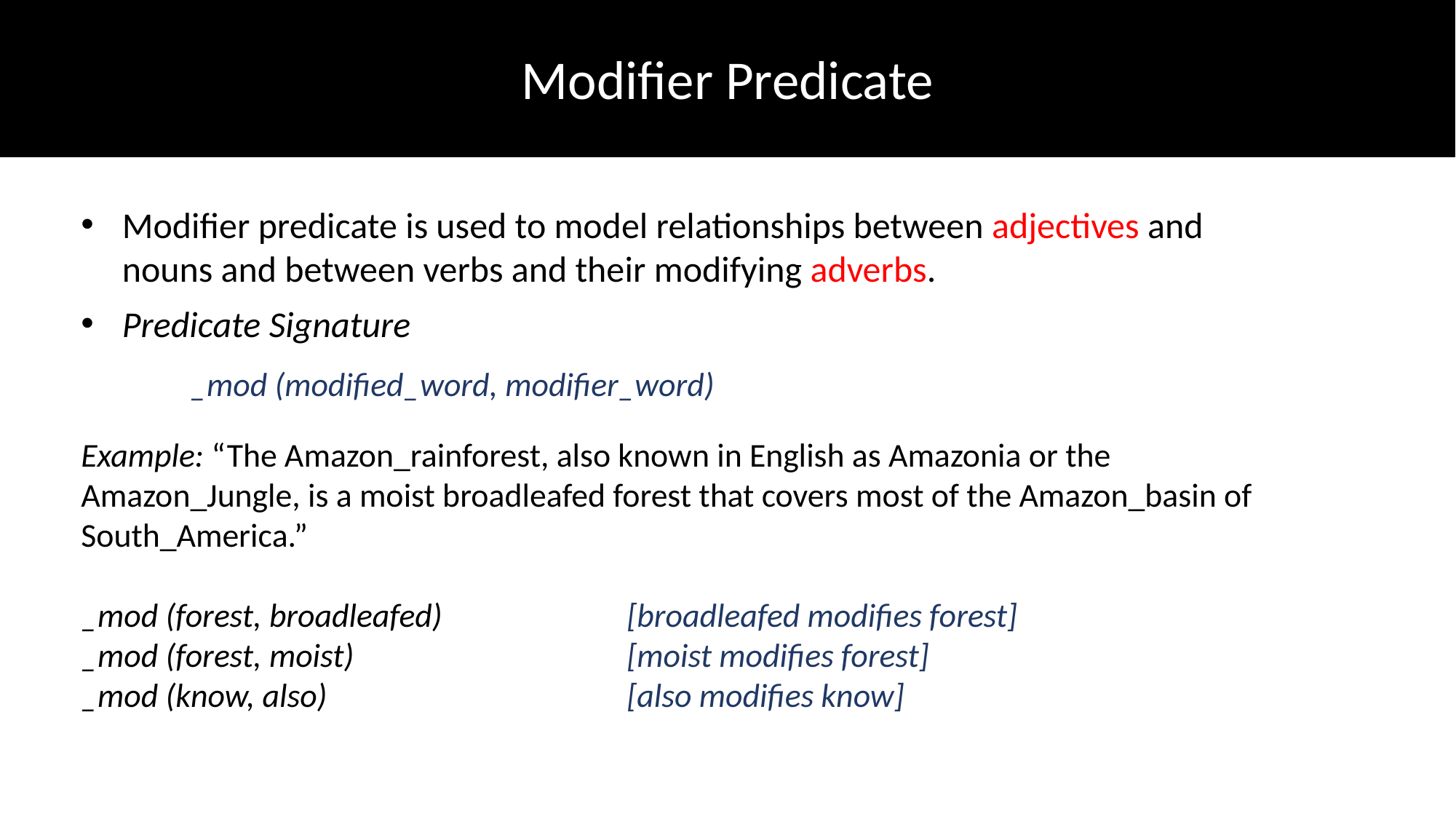

Modifier Predicate
Modifier predicate is used to model relationships between adjectives and nouns and between verbs and their modifying adverbs.
Predicate Signature
	_mod (modified_word, modifier_word)
Example: “The Amazon_rainforest, also known in English as Amazonia or the Amazon_Jungle, is a moist broadleafed forest that covers most of the Amazon_basin of South_America.”

_mod (forest, broadleafed) 		[broadleafed modifies forest]
_mod (forest, moist)			[moist modifies forest]
_mod (know, also)		 	[also modifies know]